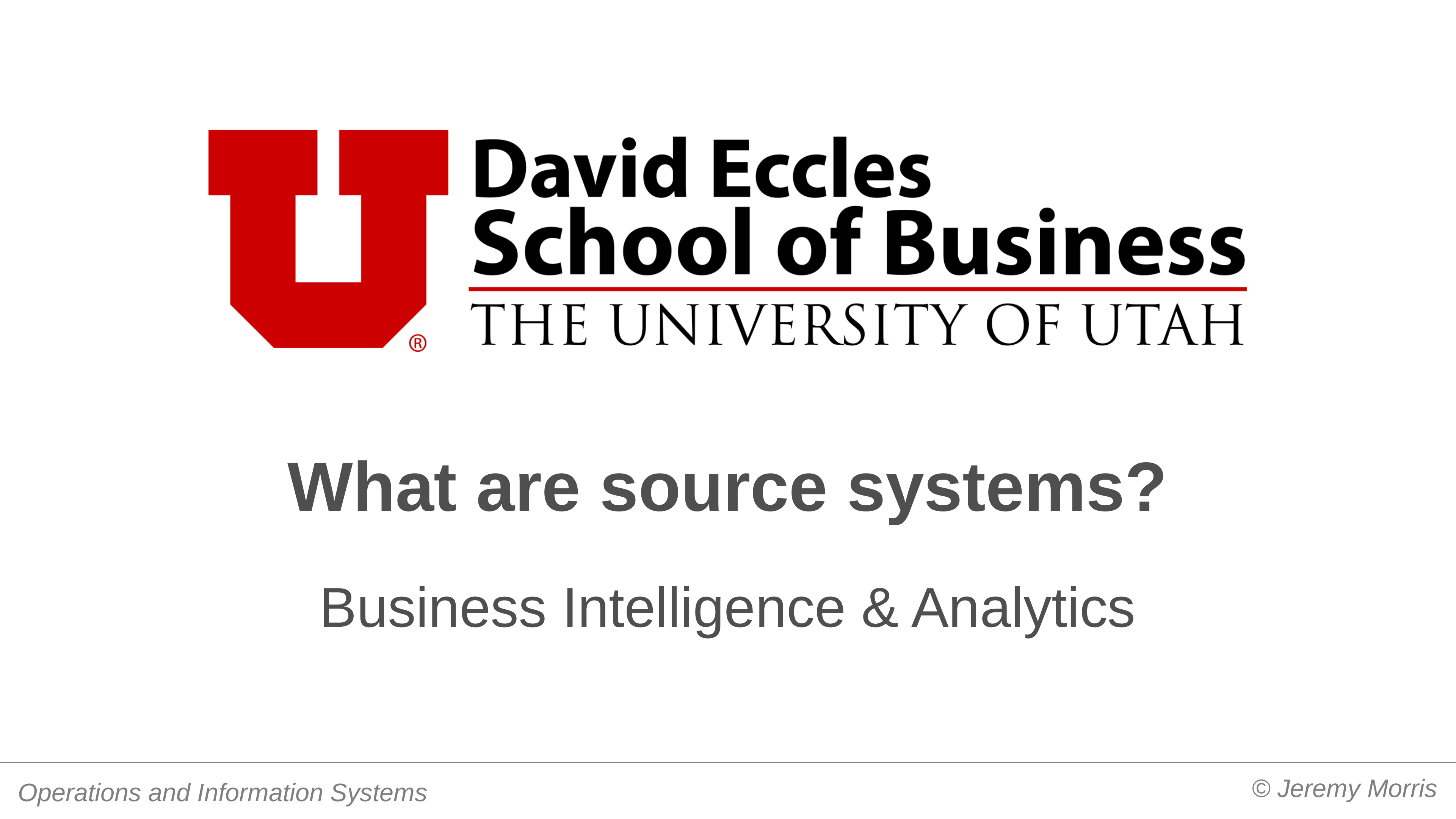

What are source systems?
Business Intelligence & Analytics